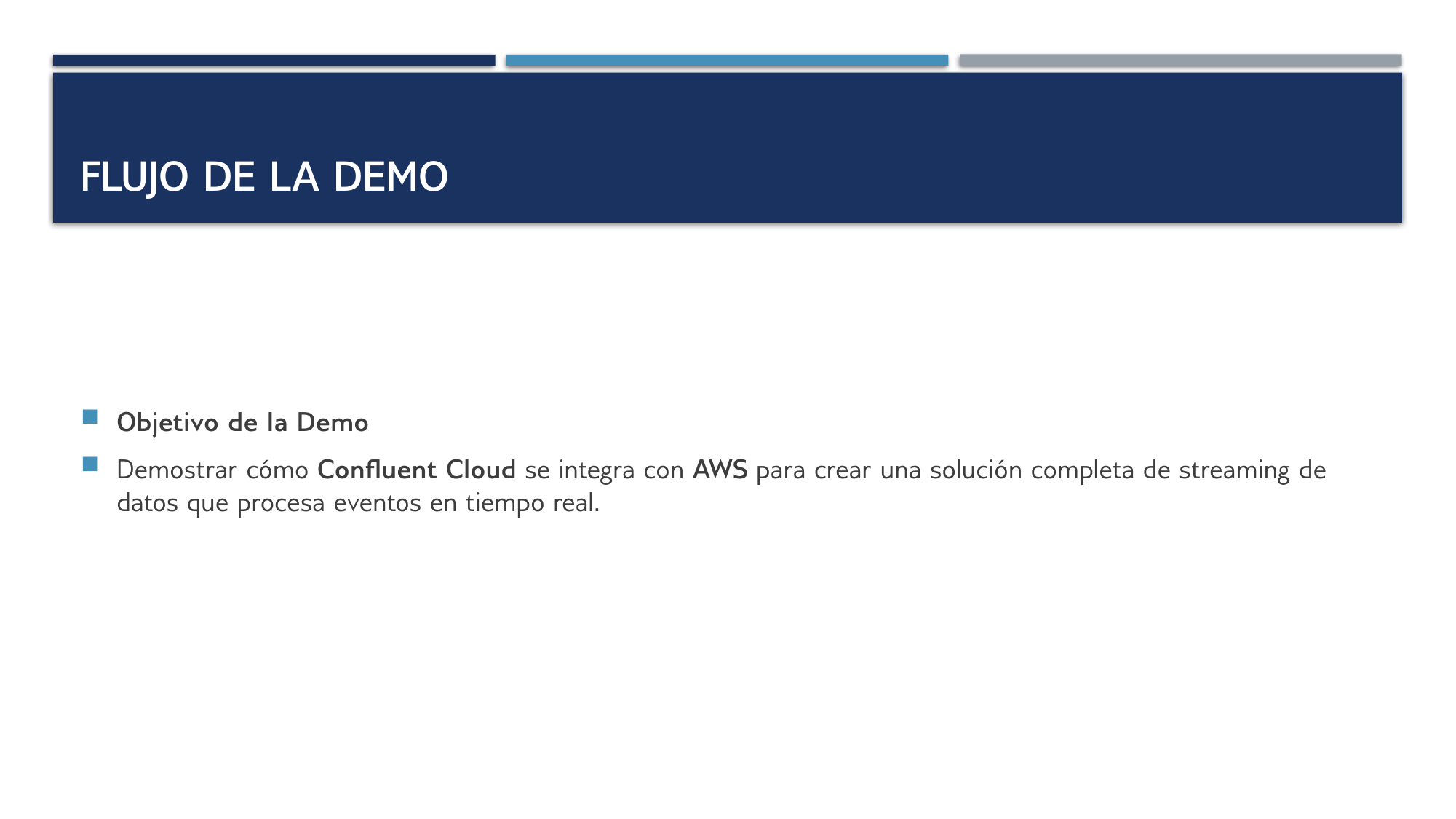

# Flujo de la Demo
Objetivo de la Demo
Demostrar cómo Confluent Cloud se integra con AWS para crear una solución completa de streaming de datos que procesa eventos en tiempo real.